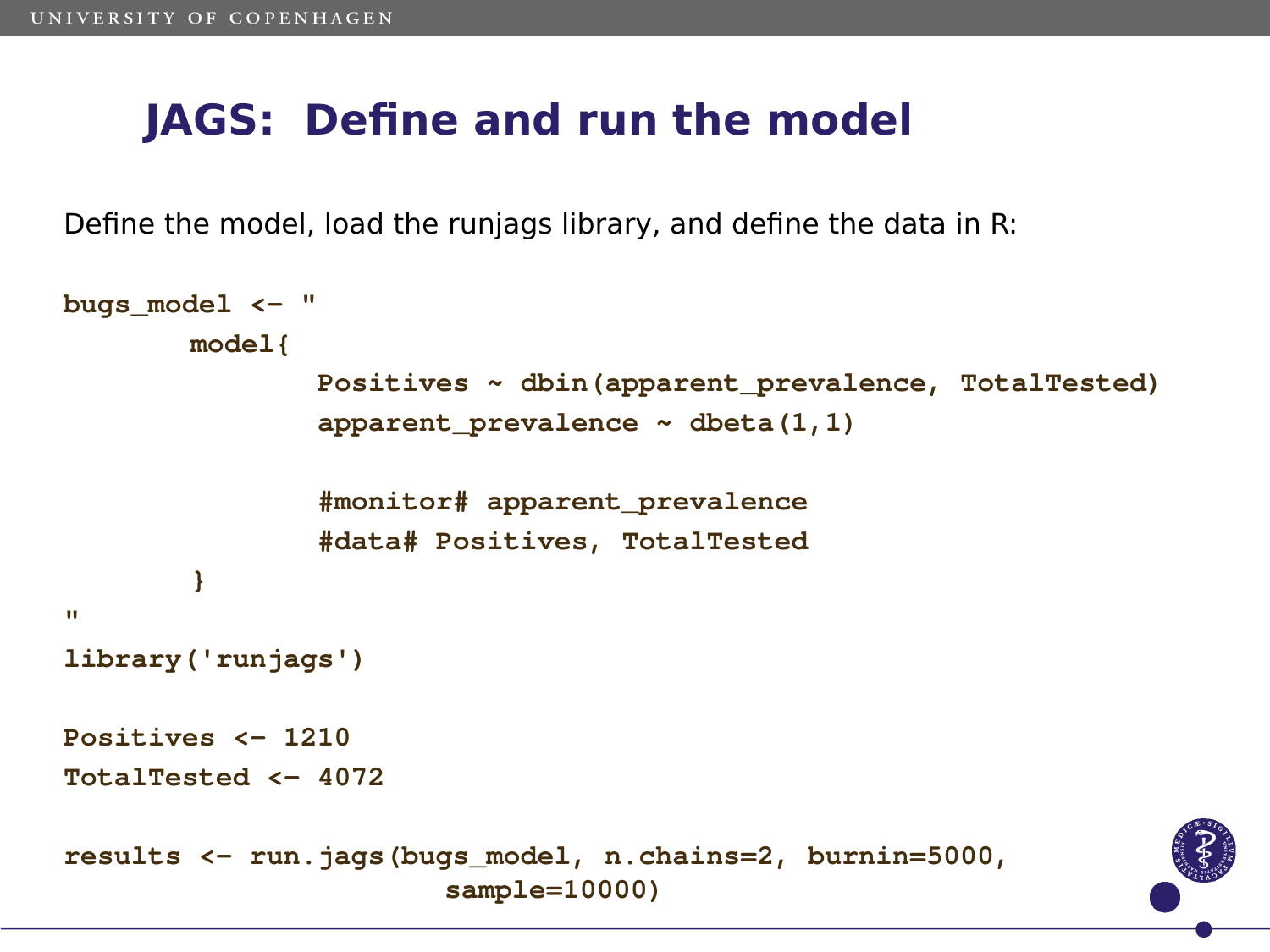

JAGS:  Define and run the model
Define the model, load the runjags library, and define the data in R:

bugs_model <- "
	model{
		Positives ~ dbin(apparent_prevalence, TotalTested)
		apparent_prevalence ~ dbeta(1,1)

		#monitor# apparent_prevalence
		#data# Positives, TotalTested
	}
"
library('runjags')

Positives <- 1210
TotalTested <- 4072

results <- run.jags(bugs_model, n.chains=2, burnin=5000, 				sample=10000)